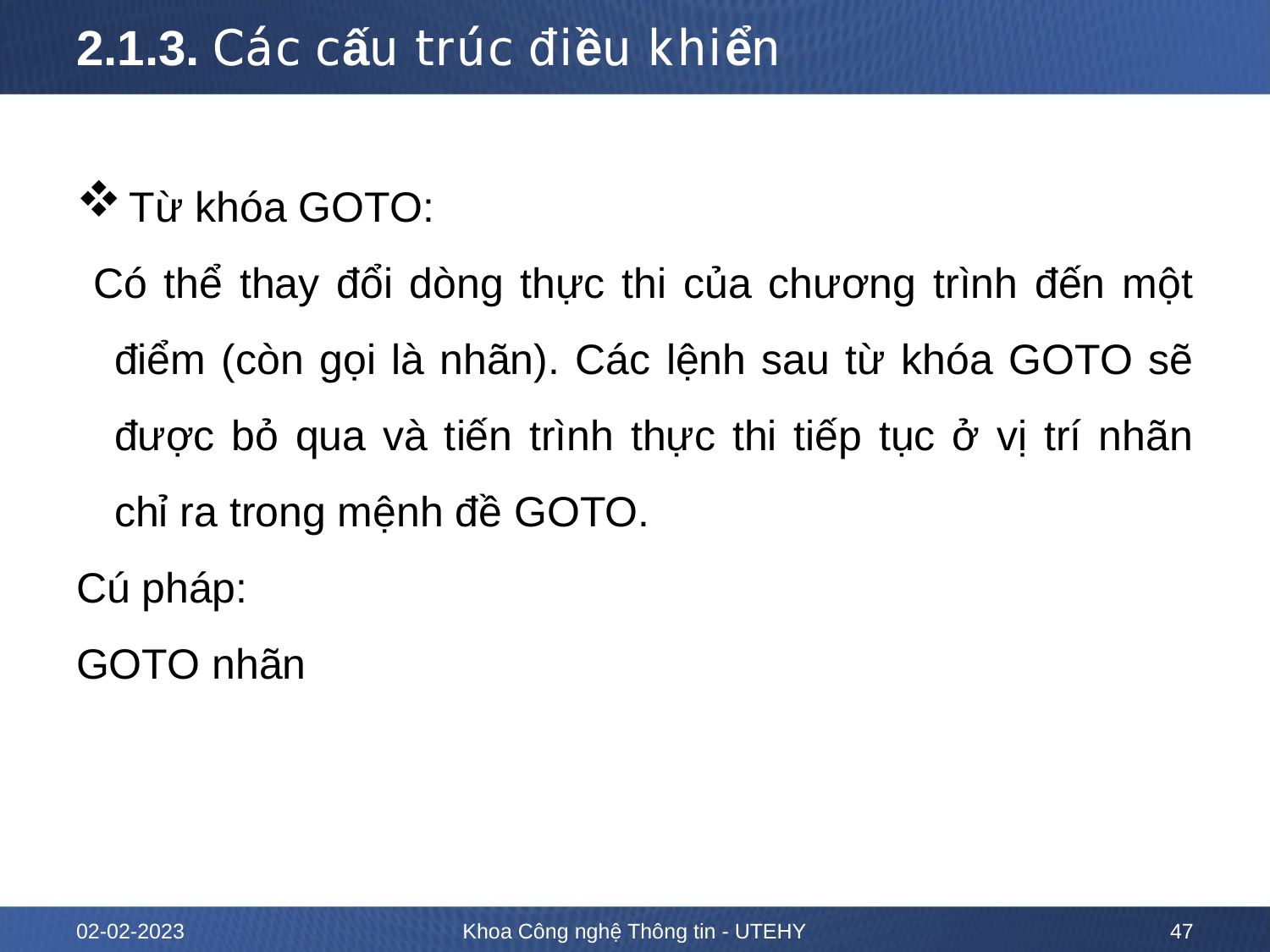

# 2.1.3. Các cấu trúc điều khiển
Từ khóa GOTO:
 Có thể thay đổi dòng thực thi của chương trình đến một điểm (còn gọi là nhãn). Các lệnh sau từ khóa GOTO sẽ được bỏ qua và tiến trình thực thi tiếp tục ở vị trí nhãn chỉ ra trong mệnh đề GOTO.
Cú pháp:
GOTO nhãn

02-02-2023
Khoa Công nghệ Thông tin - UTEHY
47